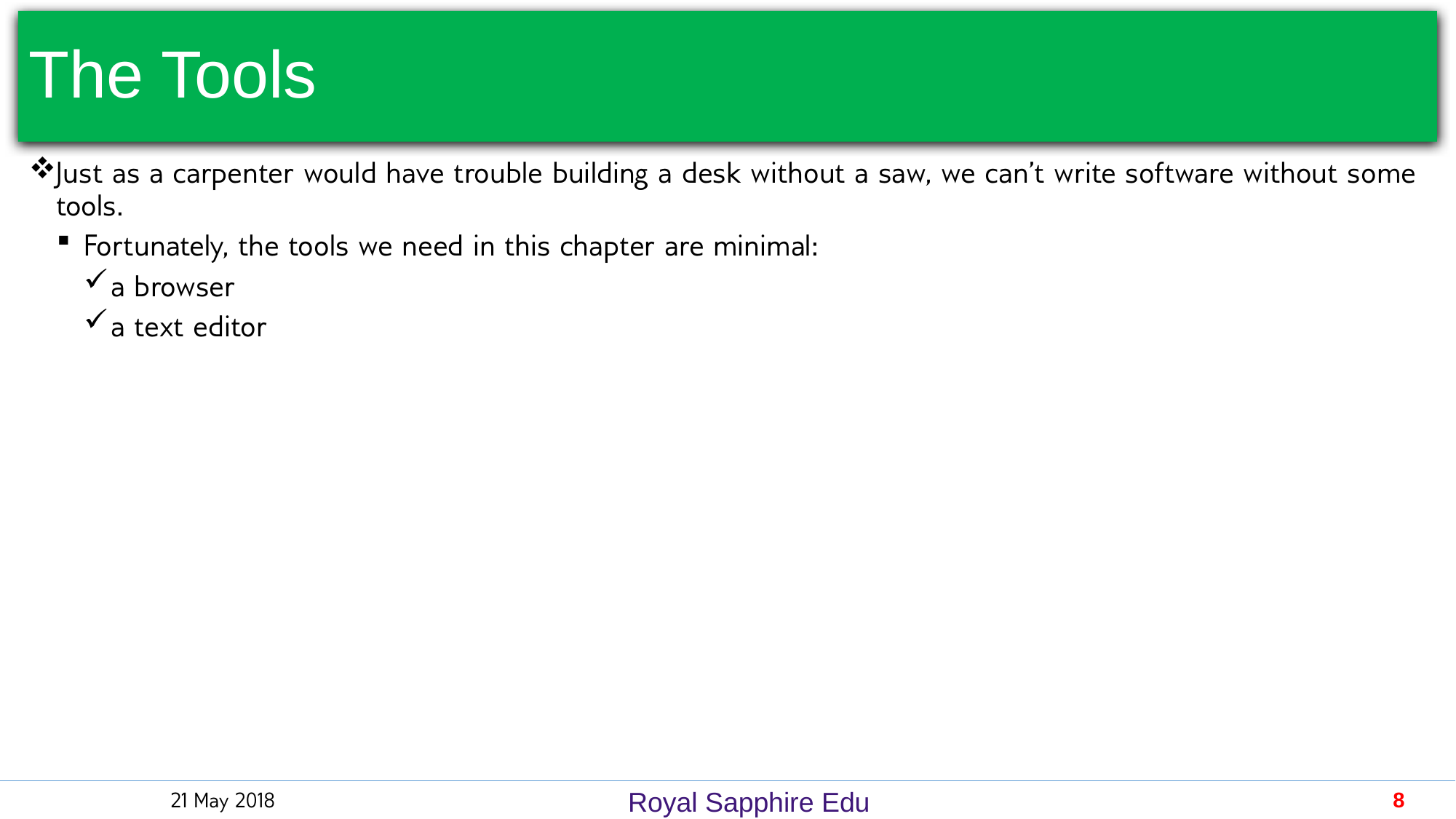

# The Tools
Just as a carpenter would have trouble building a desk without a saw, we can’t write software without some tools.
Fortunately, the tools we need in this chapter are minimal:
a browser
a text editor
21 May 2018
8